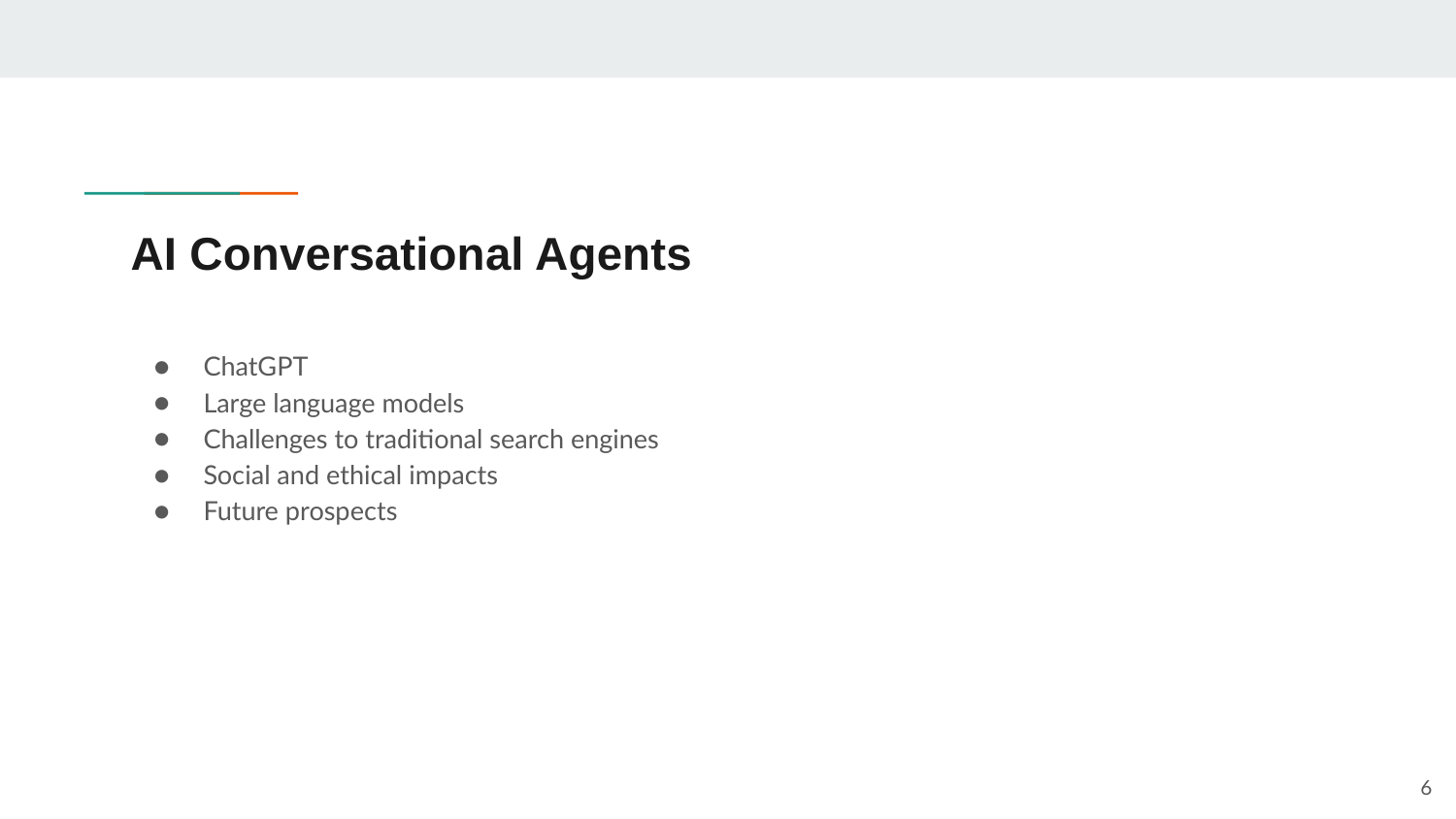

# AI Conversational Agents
ChatGPT
Large language models
Challenges to traditional search engines
Social and ethical impacts
Future prospects
6